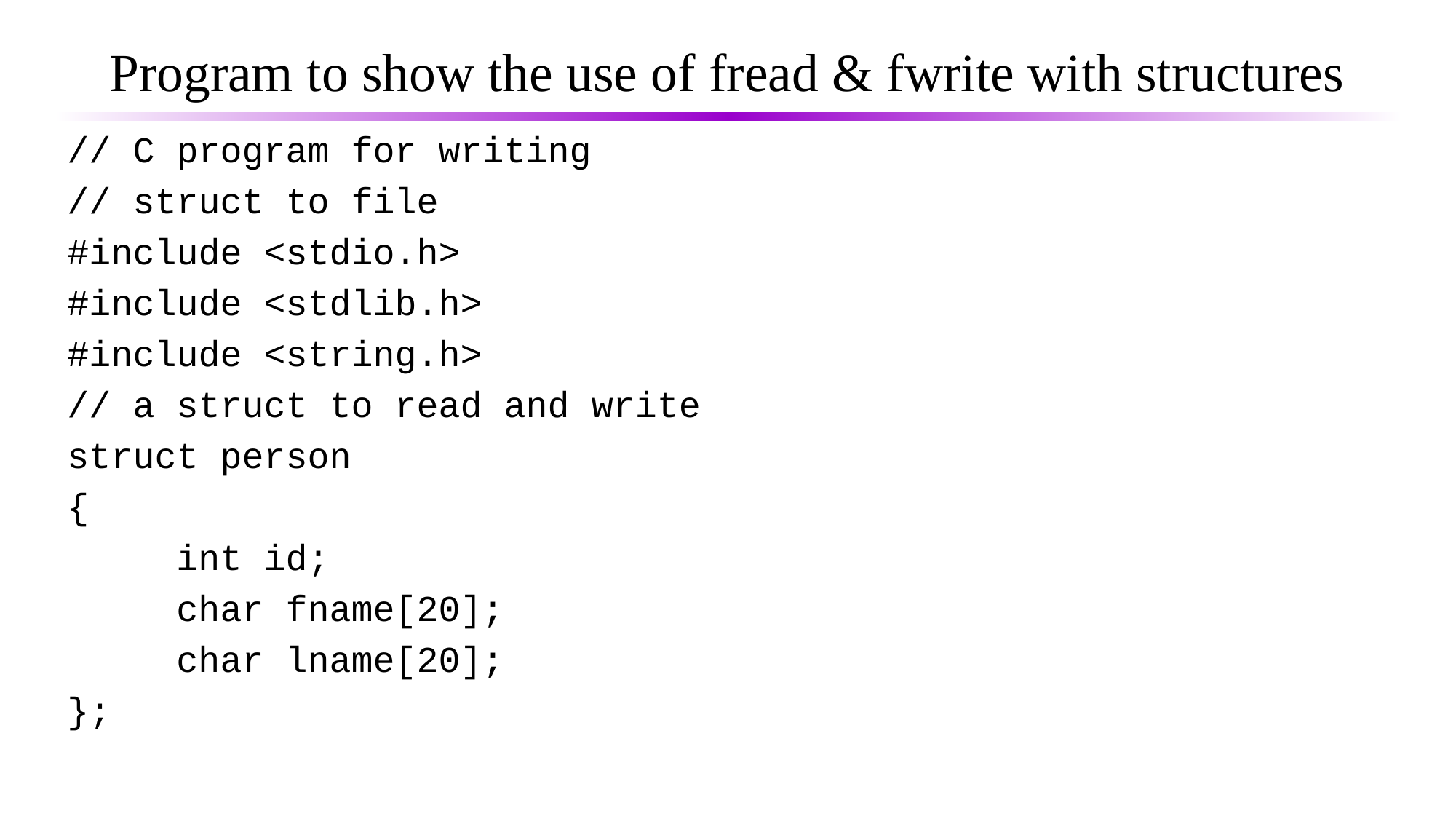

# Program to show the use of fread & fwrite with structures
// C program for writing
// struct to file
#include <stdio.h>
#include <stdlib.h>
#include <string.h>
// a struct to read and write
struct person
{
	int id;
	char fname[20];
	char lname[20];
};